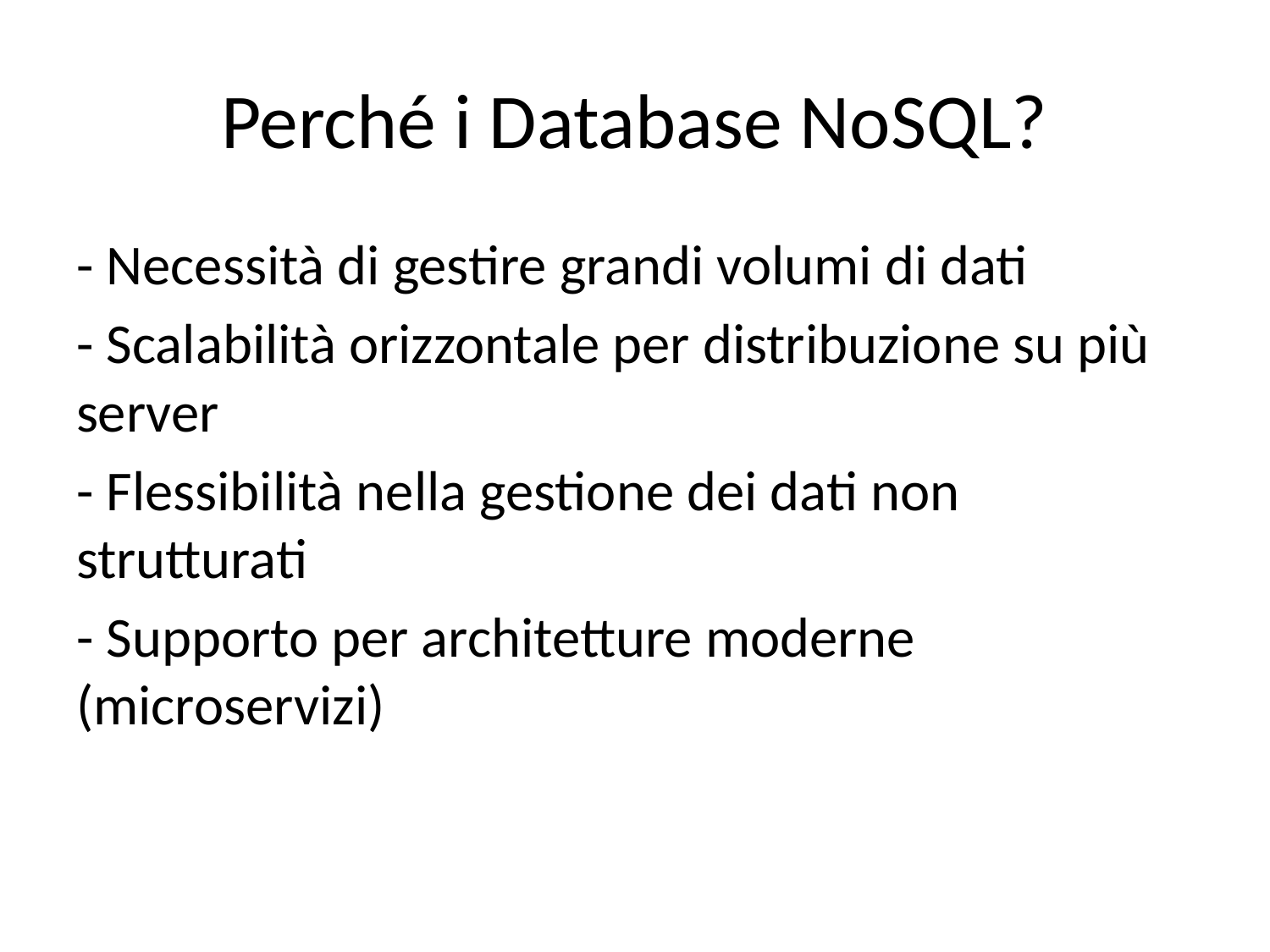

# Perché i Database NoSQL?
- Necessità di gestire grandi volumi di dati
- Scalabilità orizzontale per distribuzione su più server
- Flessibilità nella gestione dei dati non strutturati
- Supporto per architetture moderne (microservizi)